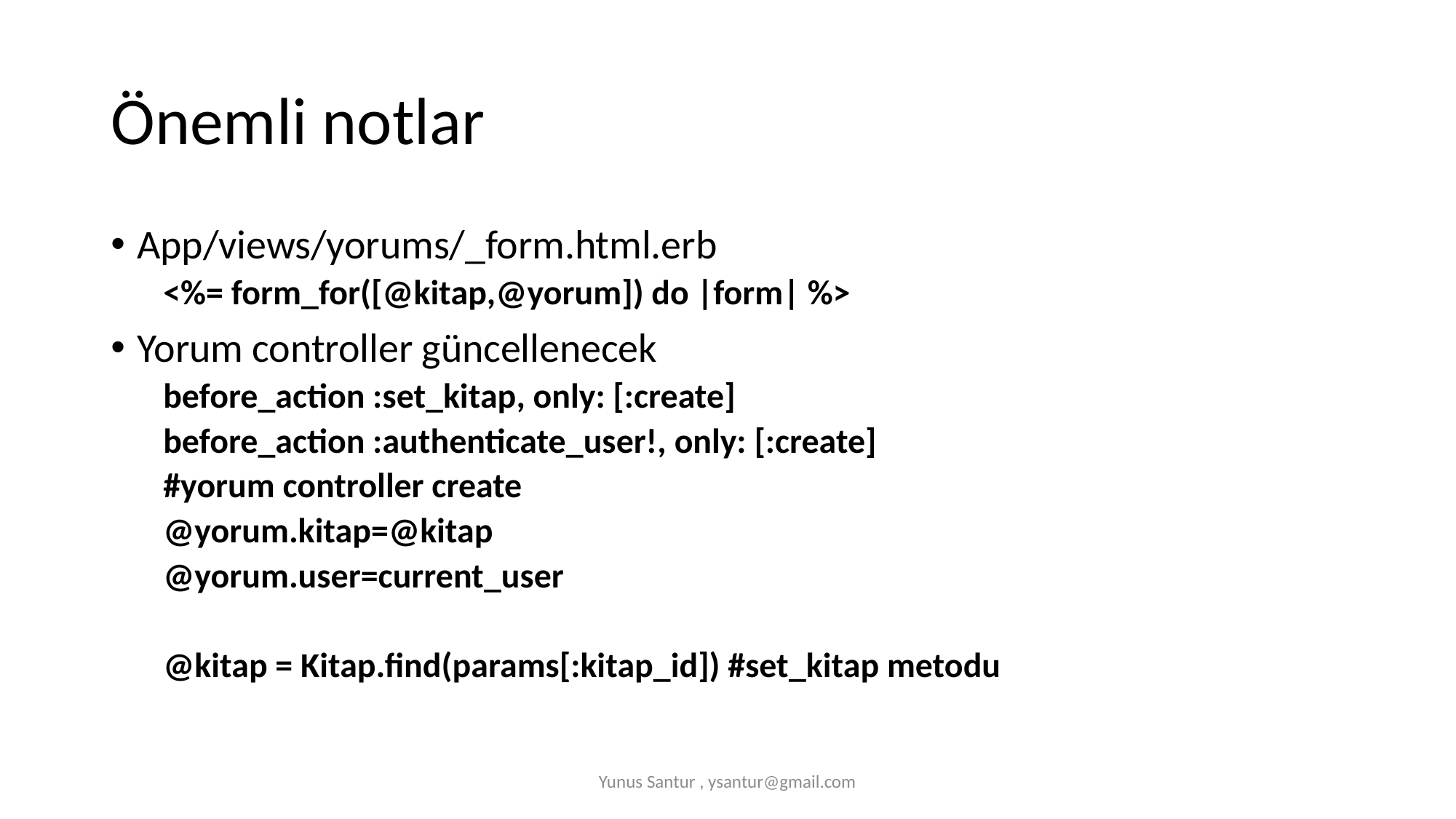

# Önemli notlar
App/views/yorums/_form.html.erb
<%= form_for([@kitap,@yorum]) do |form| %>
Yorum controller güncellenecek
before_action :set_kitap, only: [:create]
before_action :authenticate_user!, only: [:create]
#yorum controller create
@yorum.kitap=@kitap
@yorum.user=current_user

@kitap = Kitap.find(params[:kitap_id]) #set_kitap metodu

Yunus Santur , ysantur@gmail.com